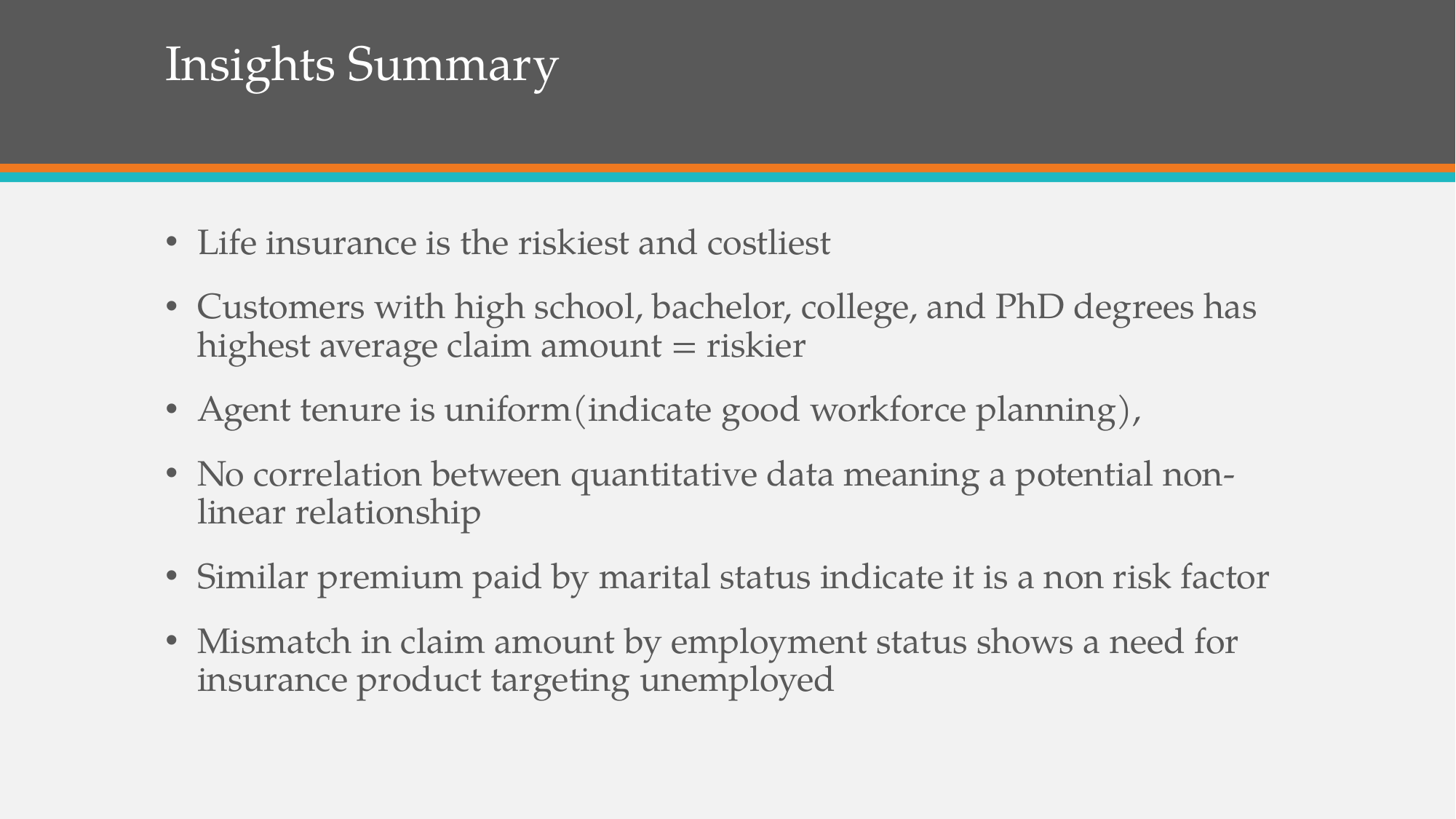

# Insights Summary
Life insurance is the riskiest and costliest
Customers with high school, bachelor, college, and PhD degrees has highest average claim amount = riskier
Agent tenure is uniform(indicate good workforce planning),
No correlation between quantitative data meaning a potential non-linear relationship
Similar premium paid by marital status indicate it is a non risk factor
Mismatch in claim amount by employment status shows a need for insurance product targeting unemployed